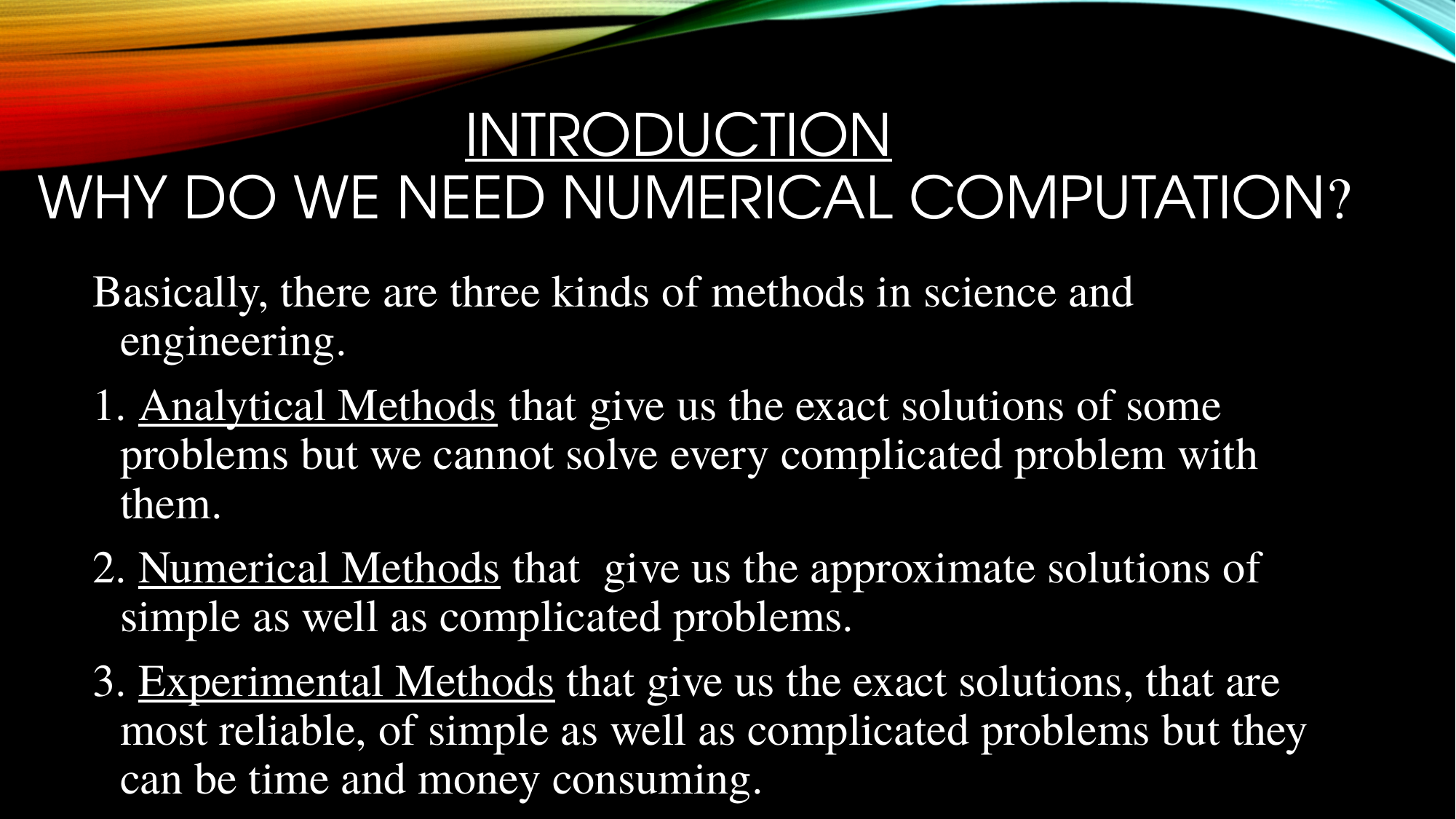

# Introduction Why do we need numerical computation?
Basically, there are three kinds of methods in science and engineering.
1. Analytical Methods that give us the exact solutions of some problems but we cannot solve every complicated problem with them.
2. Numerical Methods that  give us the approximate solutions of simple as well as complicated problems.
3. Experimental Methods that give us the exact solutions, that are most reliable, of simple as well as complicated problems but they can be time and money consuming.